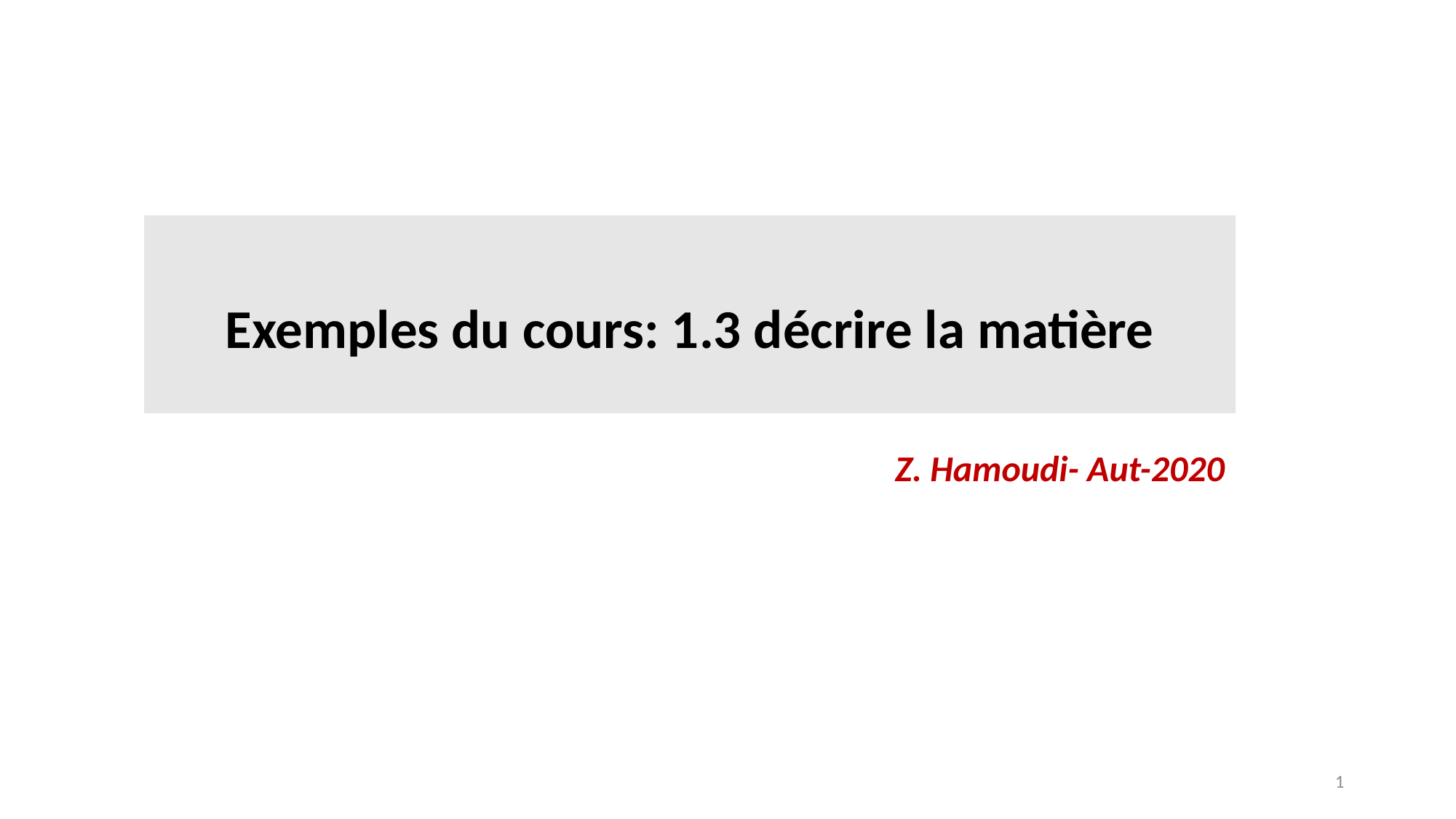

Exemples du cours: 1.3 décrire la matière

Z. Hamoudi- Aut-2020
1